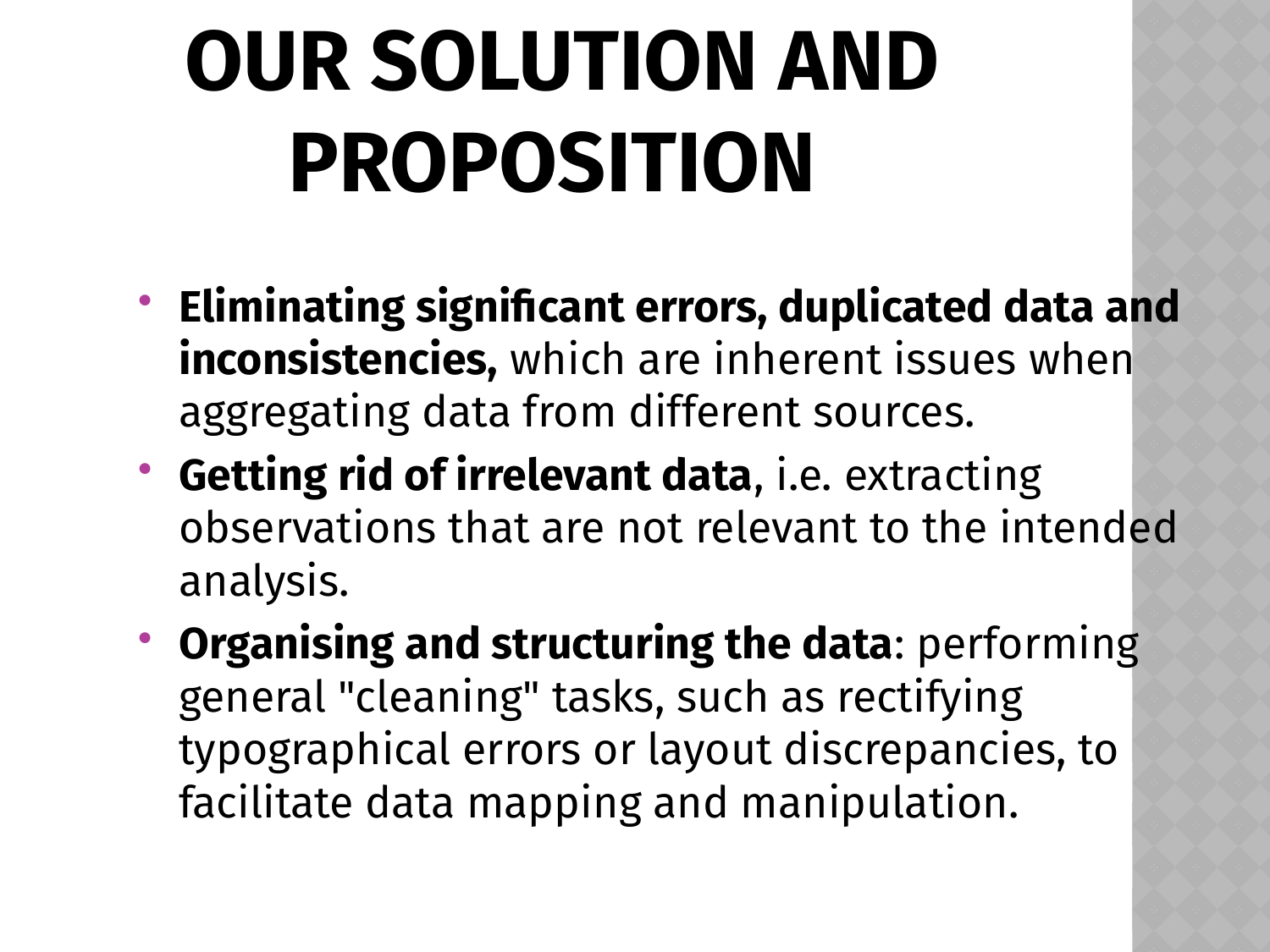

# OUR SOLUTION AND PROPOSITION

Eliminating significant errors, duplicated data and inconsistencies, which are inherent issues when aggregating data from different sources.
Getting rid of irrelevant data, i.e. extracting observations that are not relevant to the intended analysis.
Organising and structuring the data: performing general "cleaning" tasks, such as rectifying typographical errors or layout discrepancies, to facilitate data mapping and manipulation.